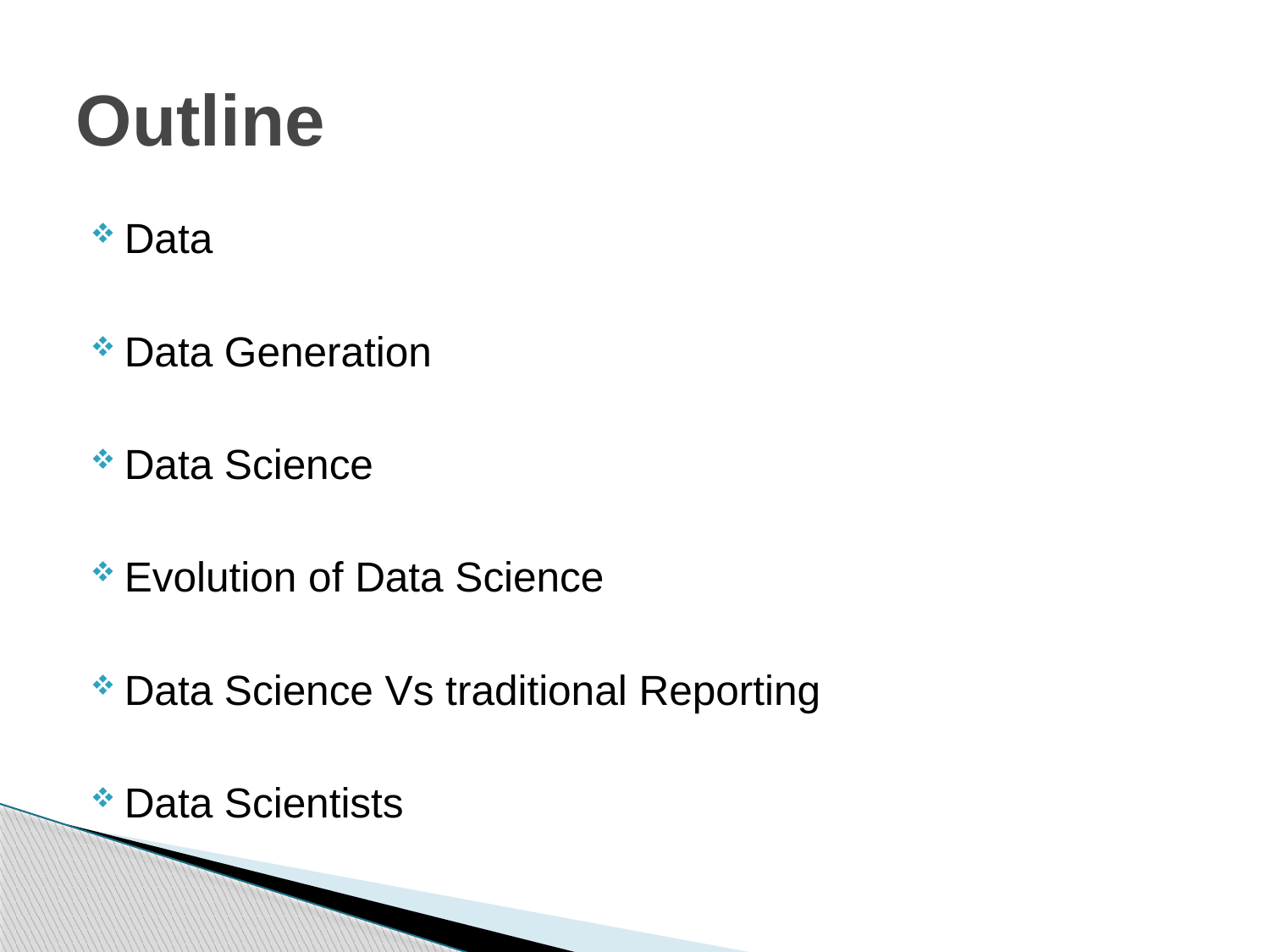

# Outline
Data

Data Generation

Data Science

Evolution of Data Science

Data Science Vs traditional Reporting

Data Scientists